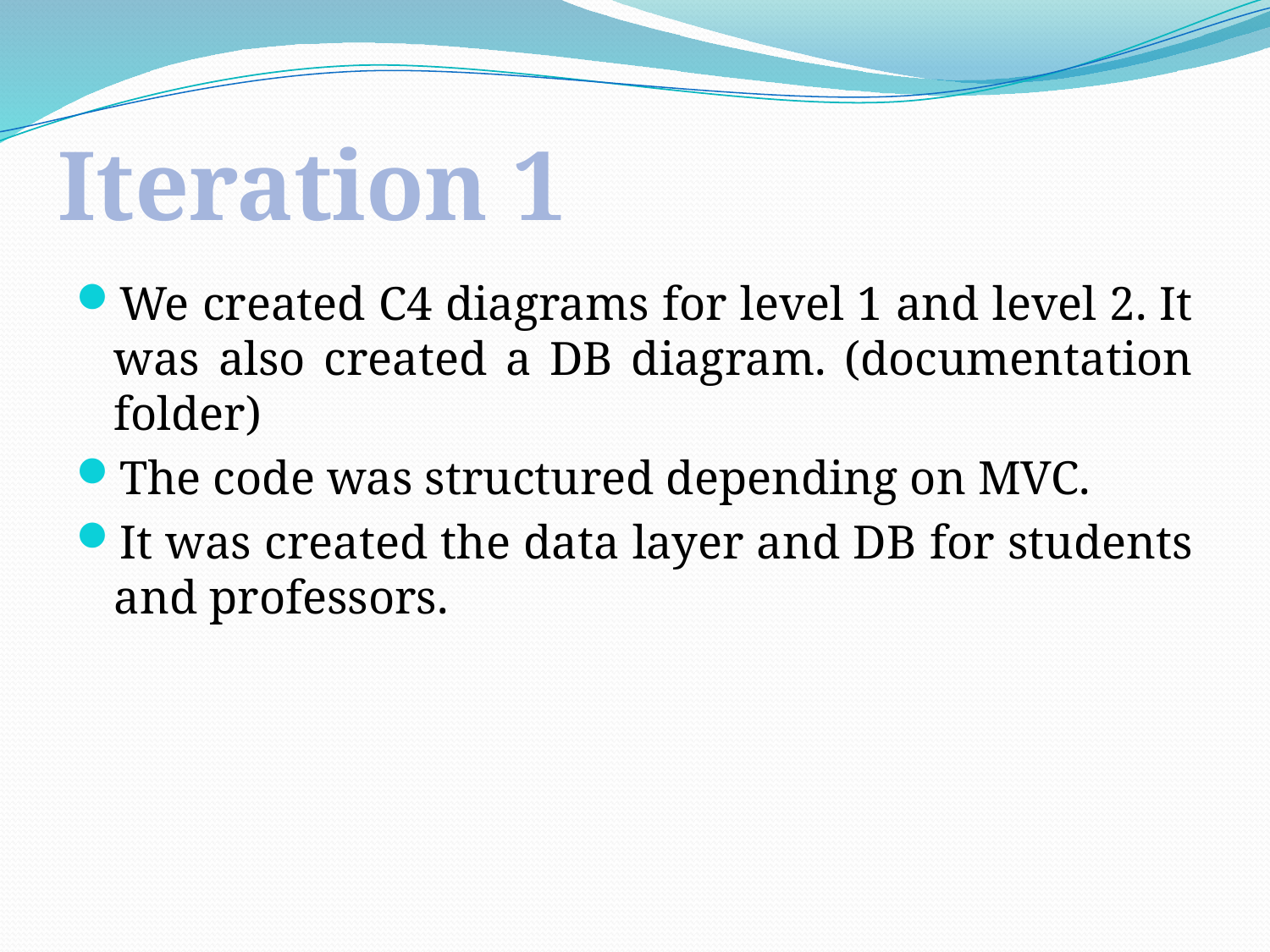

Iteration 1
We created C4 diagrams for level 1 and level 2. It was also created a DB diagram. (documentation folder)
The code was structured depending on MVC.
It was created the data layer and DB for students and professors.